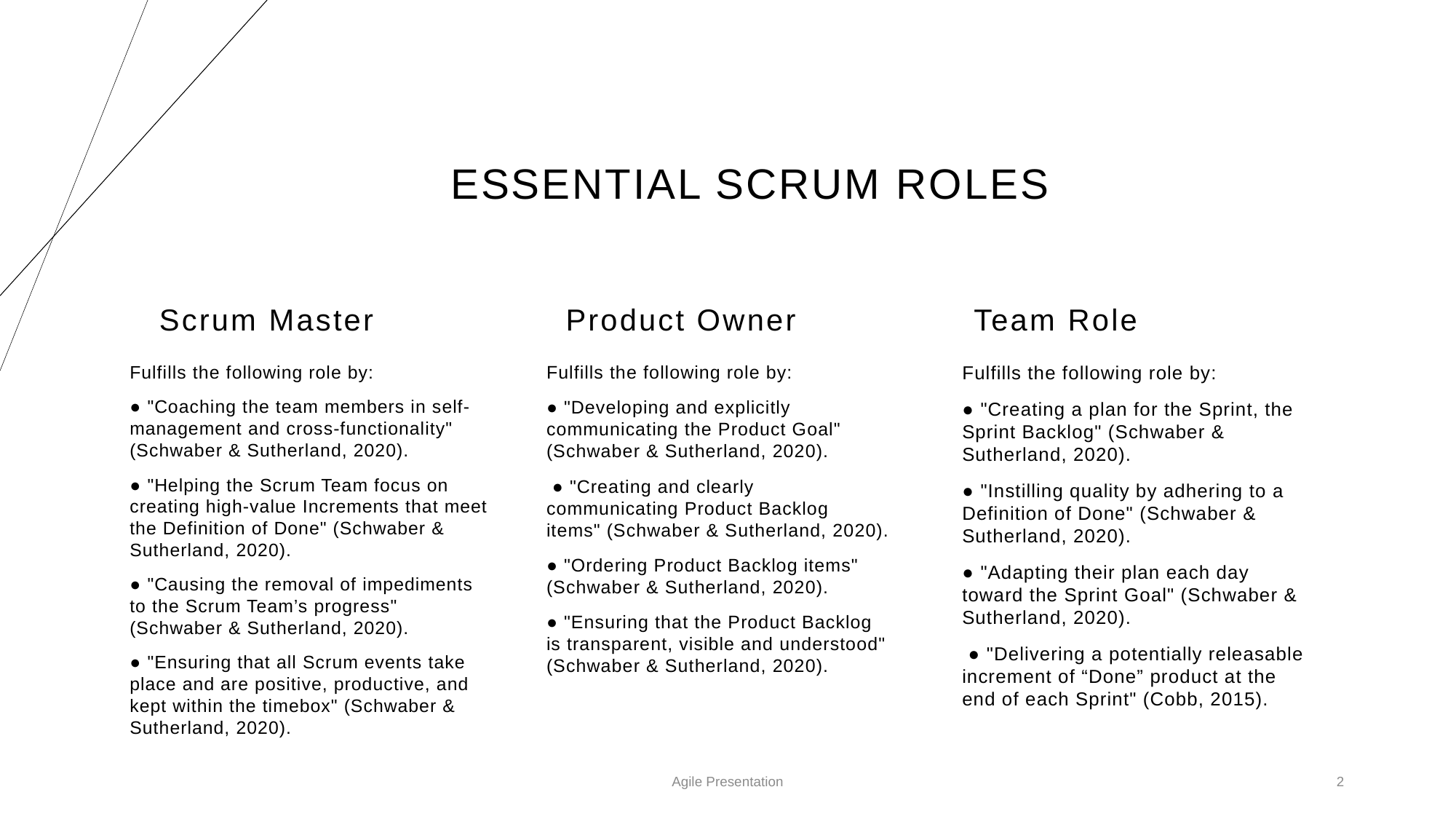

# Essential Scrum roles
Scrum Master
Product Owner
Team Role
Fulfills the following role by:
● "Coaching the team members in self-management and cross-functionality" (Schwaber & Sutherland, 2020).
● "Helping the Scrum Team focus on creating high-value Increments that meet the Definition of Done" (Schwaber & Sutherland, 2020).
● "Causing the removal of impediments to the Scrum Team’s progress" (Schwaber & Sutherland, 2020).
● "Ensuring that all Scrum events take place and are positive, productive, and kept within the timebox" (Schwaber & Sutherland, 2020).
Fulfills the following role by:
● "Developing and explicitly communicating the Product Goal" (Schwaber & Sutherland, 2020).
 ● "Creating and clearly communicating Product Backlog items" (Schwaber & Sutherland, 2020).
● "Ordering Product Backlog items" (Schwaber & Sutherland, 2020).
● "Ensuring that the Product Backlog is transparent, visible and understood" (Schwaber & Sutherland, 2020).
Fulfills the following role by:
● "Creating a plan for the Sprint, the Sprint Backlog" (Schwaber & Sutherland, 2020).
● "Instilling quality by adhering to a Definition of Done" (Schwaber & Sutherland, 2020).
● "Adapting their plan each day toward the Sprint Goal" (Schwaber & Sutherland, 2020).
 ● "Delivering a potentially releasable increment of “Done” product at the end of each Sprint" (Cobb, 2015).
Agile Presentation
2